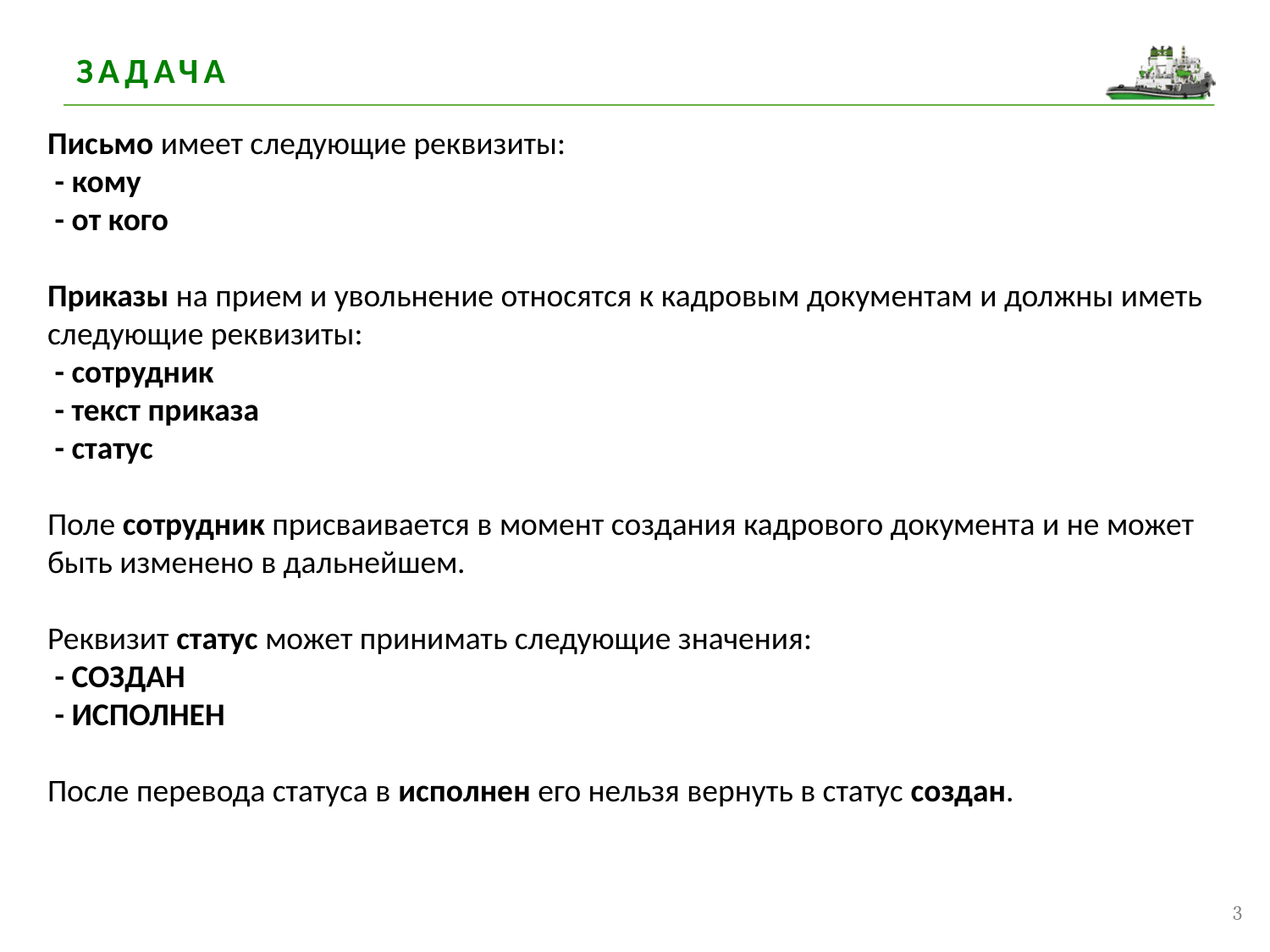

# Задача
Письмо имеет следующие реквизиты:
 - кому
 - от кого

Приказы на прием и увольнение относятся к кадровым документам и должны иметь следующие реквизиты:
 - сотрудник
 - текст приказа
 - статус

Поле сотрудник присваивается в момент создания кадрового документа и не может быть изменено в дальнейшем.

Реквизит статус может принимать следующие значения:
 - СОЗДАН
 - ИСПОЛНЕН

После перевода статуса в исполнен его нельзя вернуть в статус создан.

3